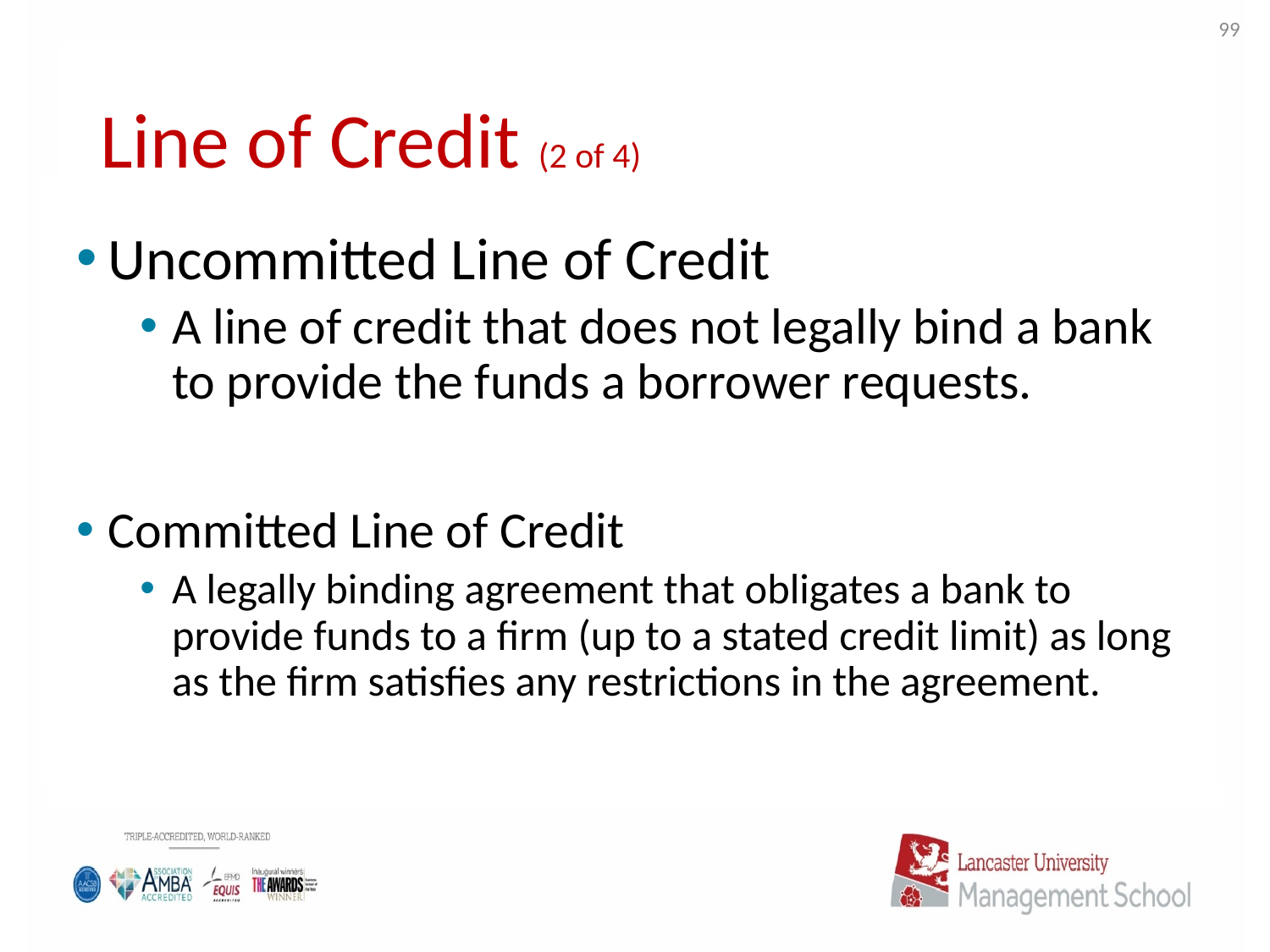

99
# Line of Credit (2 of 4)
Uncommitted Line of Credit
A line of credit that does not legally bind a bank to provide the funds a borrower requests.

Committed Line of Credit
A legally binding agreement that obligates a bank to provide funds to a firm (up to a stated credit limit) as long as the firm satisfies any restrictions in the agreement.